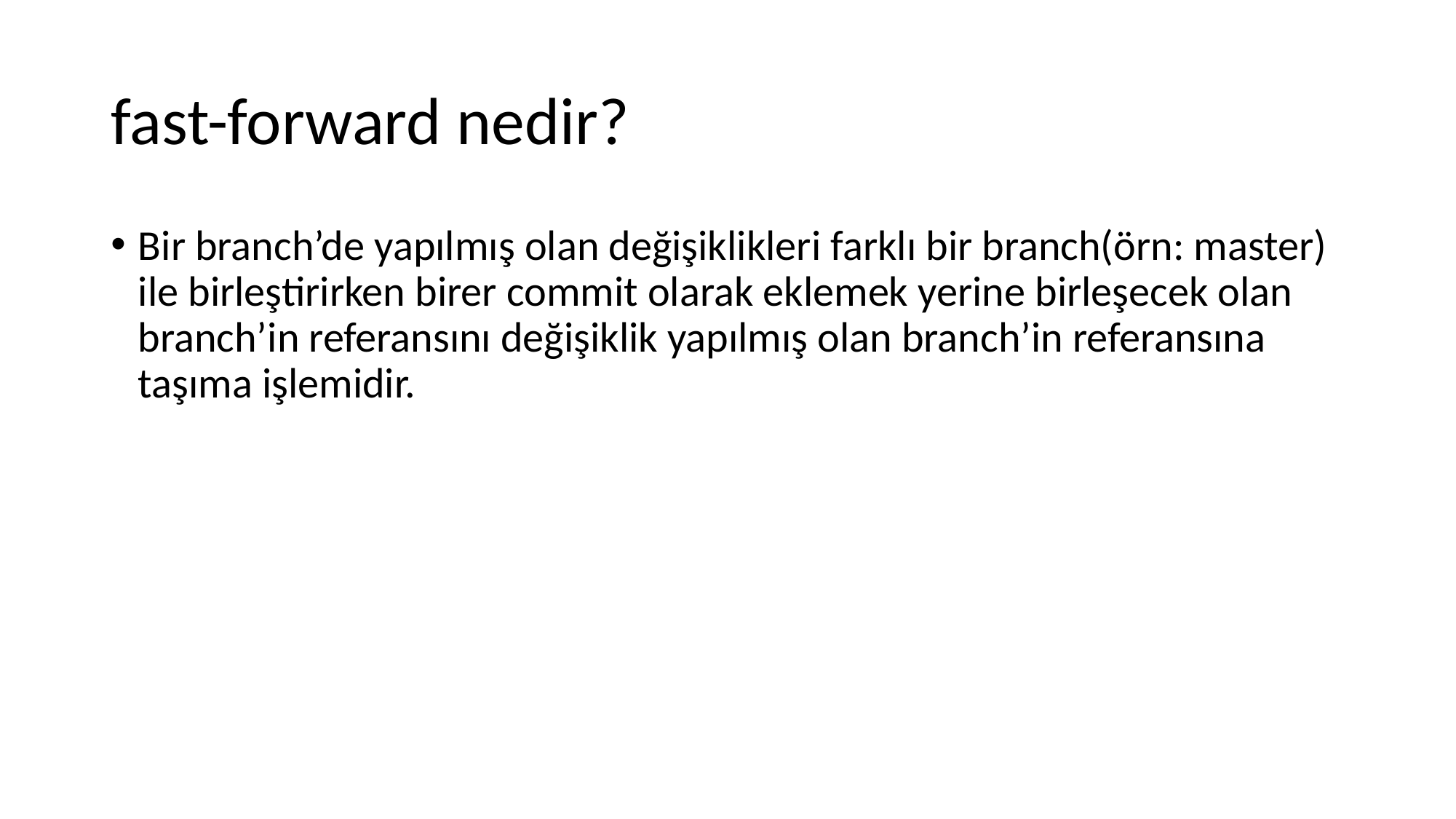

# fast-forward nedir?
Bir branch’de yapılmış olan değişiklikleri farklı bir branch(örn: master) ile birleştirirken birer commit olarak eklemek yerine birleşecek olan branch’in referansını değişiklik yapılmış olan branch’in referansına taşıma işlemidir.